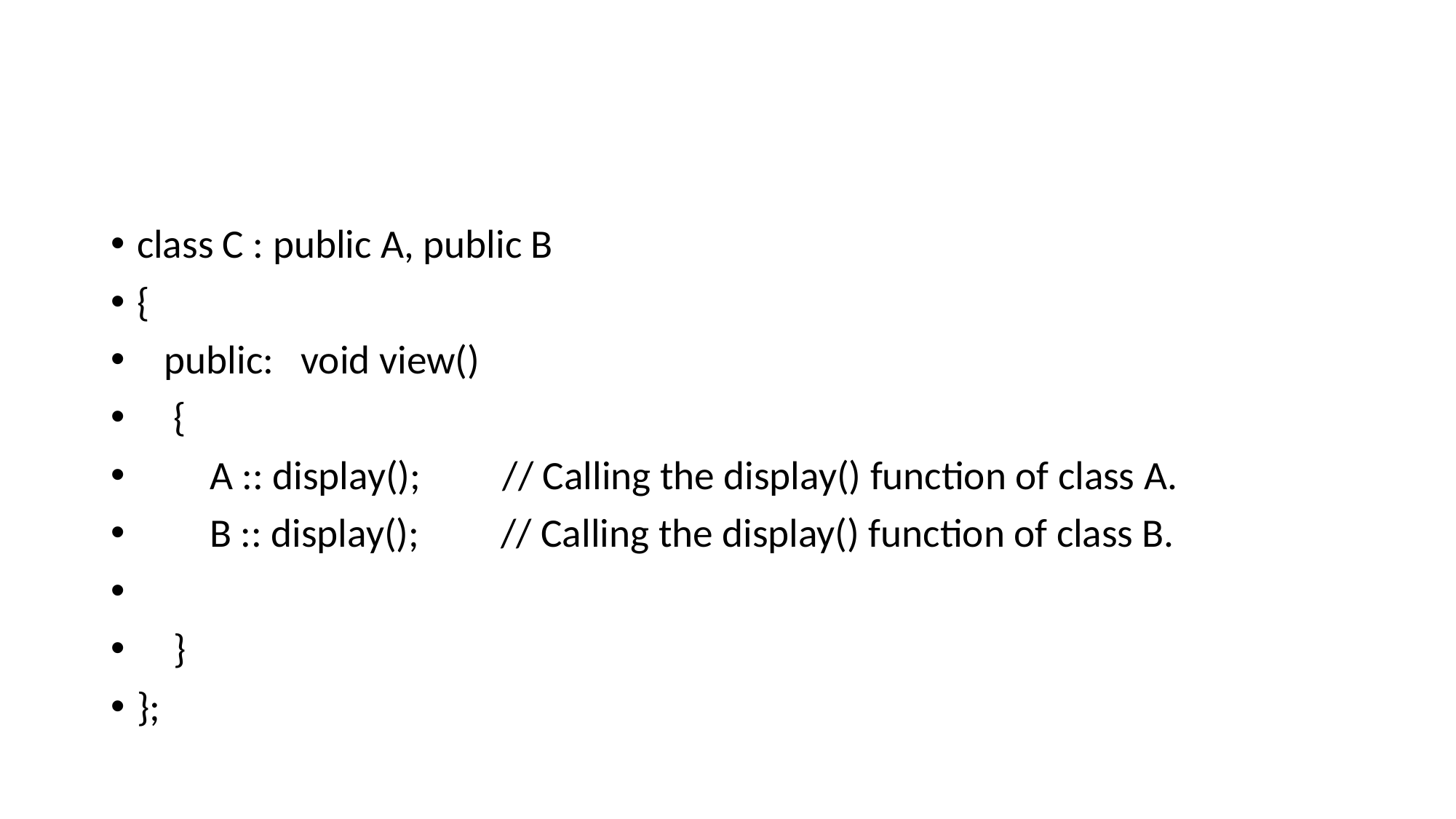

#
class C : public A, public B
{
   public:   void view()
    {
        A :: display();         // Calling the display() function of class A.
        B :: display();         // Calling the display() function of class B.

    }
};